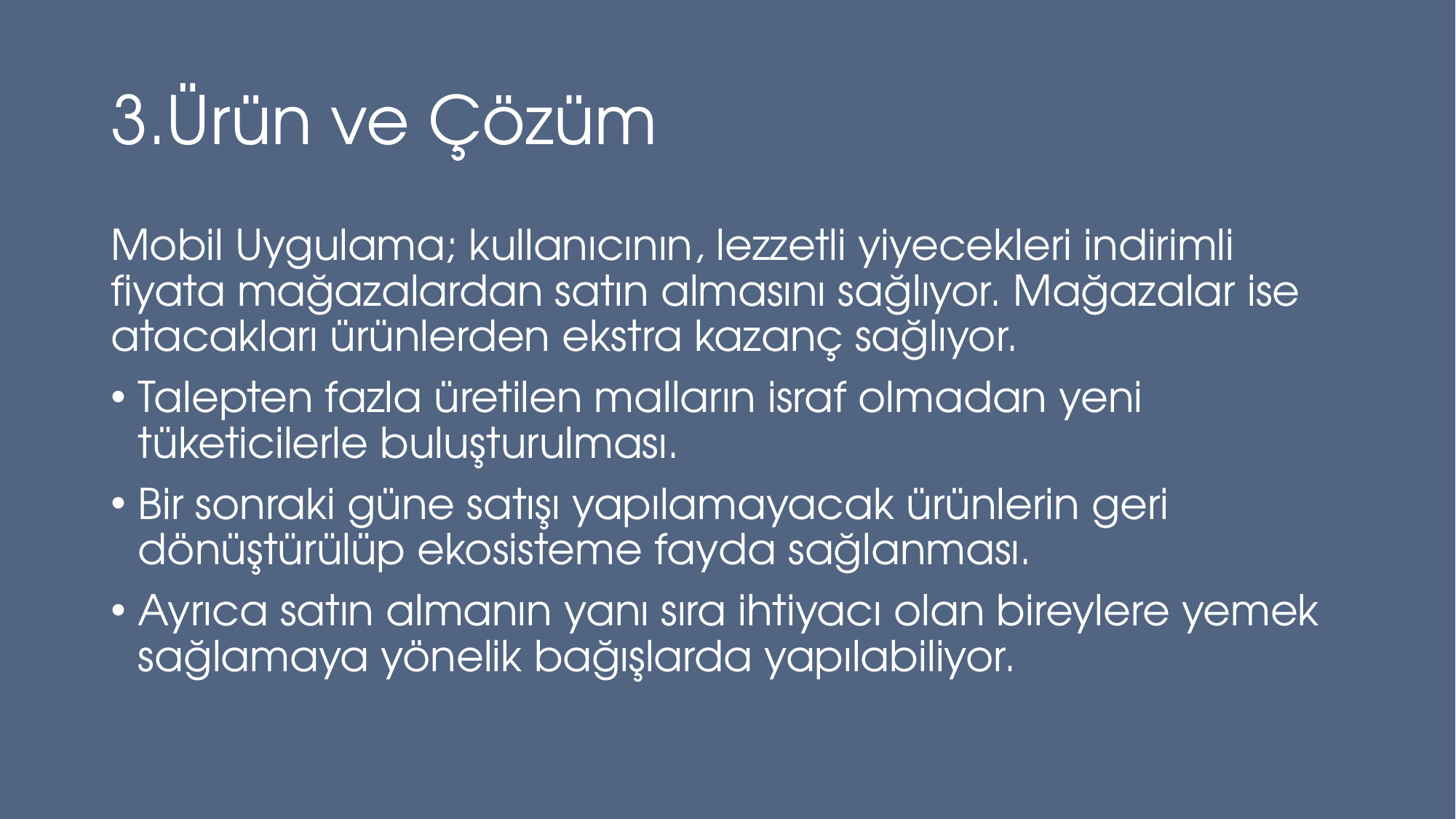

# 3.Ürün ve Çözüm
Mobil Uygulama; kullanıcının, lezzetli yiyecekleri indirimli fiyata mağazalardan satın almasını sağlıyor. Mağazalar ise atacakları ürünlerden ekstra kazanç sağlıyor.
Talepten fazla üretilen malların israf olmadan yeni tüketicilerle buluşturulması.
Bir sonraki güne satışı yapılamayacak ürünlerin geri dönüştürülüp ekosisteme fayda sağlanması.
Ayrıca satın almanın yanı sıra ihtiyacı olan bireylere yemek sağlamaya yönelik bağışlarda yapılabiliyor.